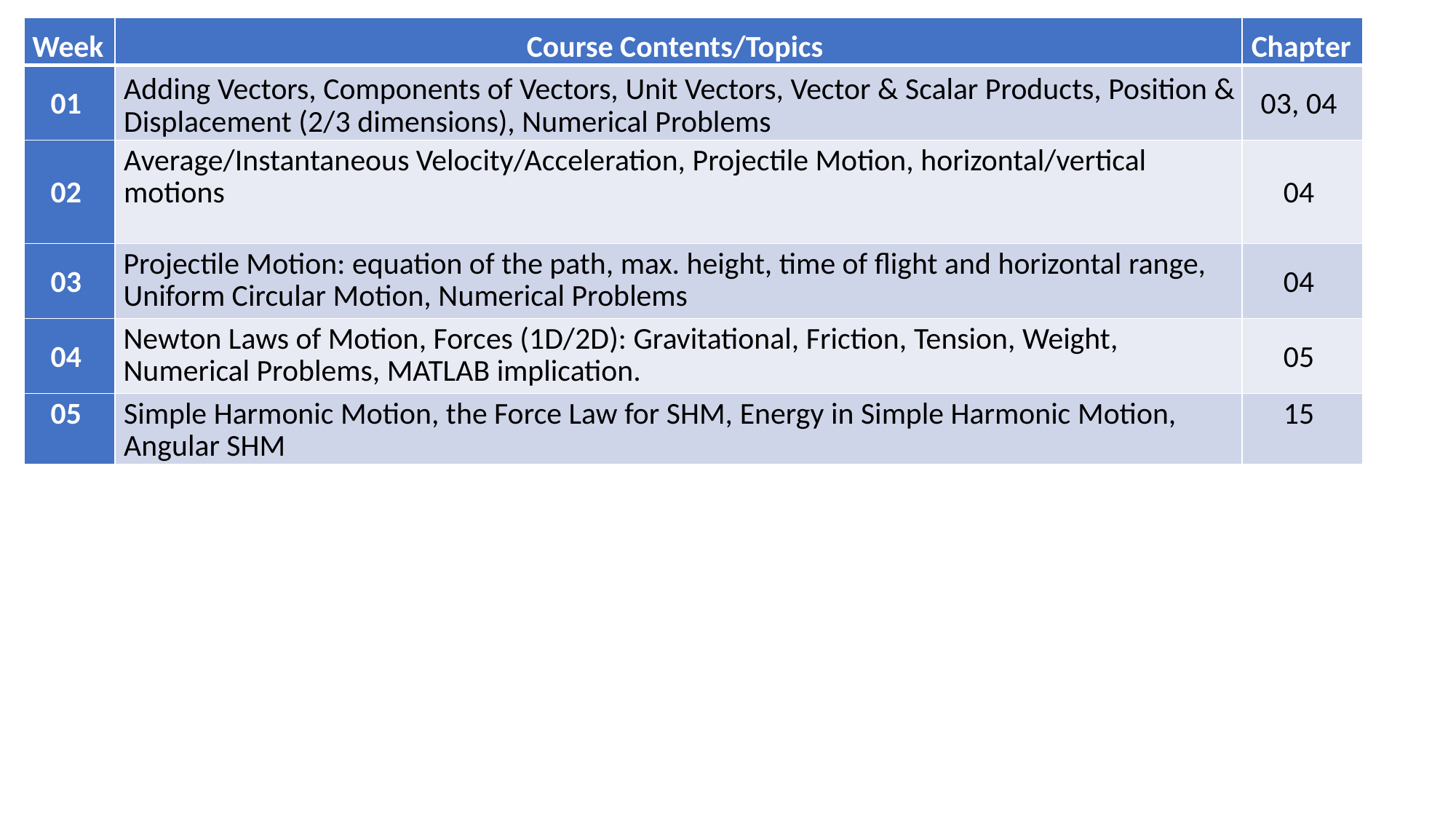

| Week | Course Contents/Topics | Chapter |
| --- | --- | --- |
| 01 | Adding Vectors, Components of Vectors, Unit Vectors, Vector & Scalar Products, Position & Displacement (2/3 dimensions), Numerical Problems | 03, 04 |
| 02 | Average/Instantaneous Velocity/Acceleration, Projectile Motion, horizontal/vertical motions | 04 |
| 03 | Projectile Motion: equation of the path, max. height, time of flight and horizontal range, Uniform Circular Motion, Numerical Problems | 04 |
| 04 | Newton Laws of Motion, Forces (1D/2D): Gravitational, Friction, Tension, Weight, Numerical Problems, MATLAB implication. | 05 |
| 05 | Simple Harmonic Motion, the Force Law for SHM, Energy in Simple Harmonic Motion, Angular SHM | 15 |